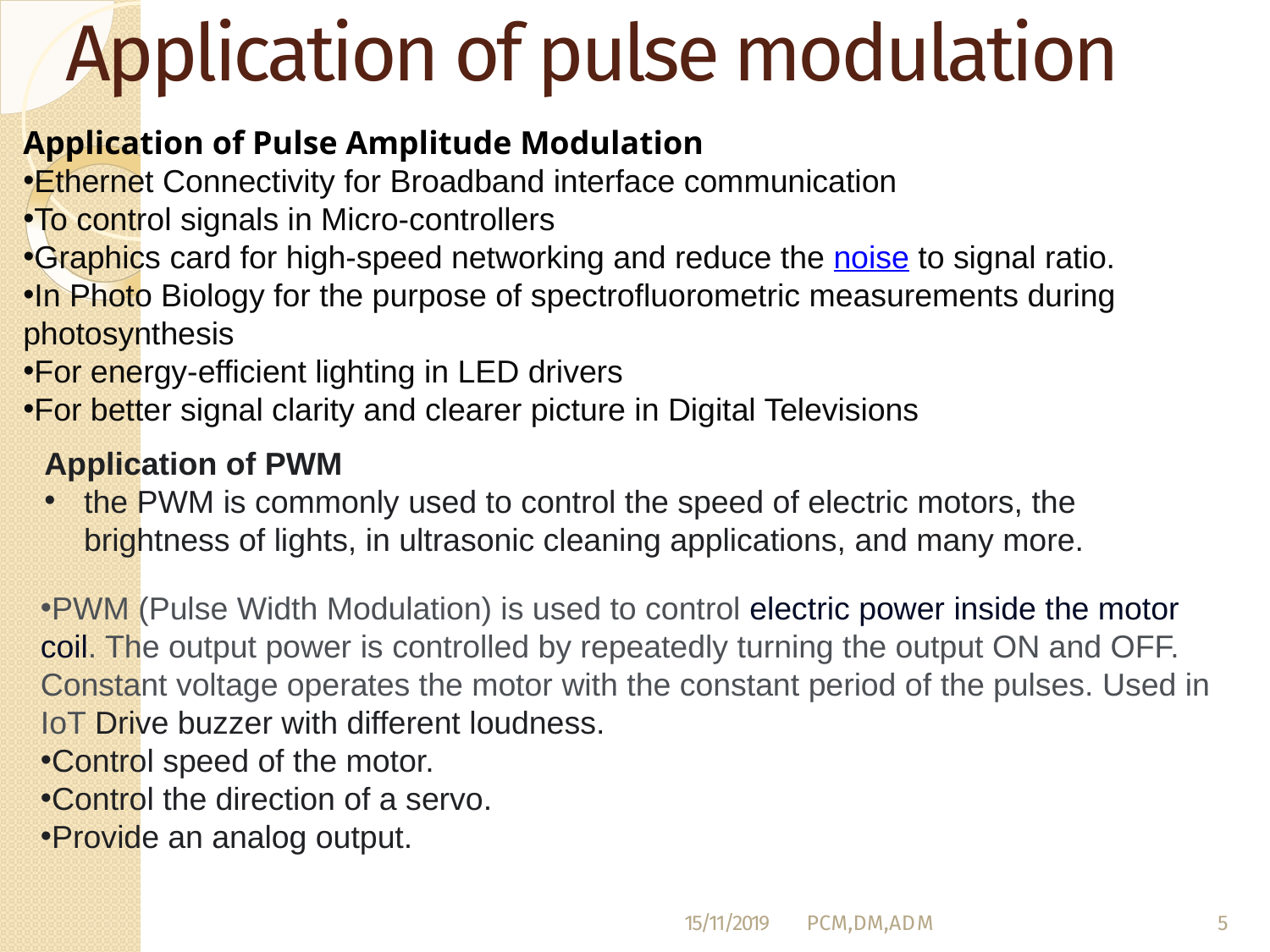

# Application of pulse modulation
Application of Pulse Amplitude Modulation
Ethernet Connectivity for Broadband interface communication
To control signals in Micro-controllers
Graphics card for high-speed networking and reduce the noise to signal ratio.
In Photo Biology for the purpose of spectrofluorometric measurements during photosynthesis
For energy-efficient lighting in LED drivers
For better signal clarity and clearer picture in Digital Televisions
Application of PWM
the PWM is commonly used to control the speed of electric motors, the brightness of lights, in ultrasonic cleaning applications, and many more.
PWM (Pulse Width Modulation) is used to control electric power inside the motor coil. The output power is controlled by repeatedly turning the output ON and OFF. Constant voltage operates the motor with the constant period of the pulses. Used in IoT Drive buzzer with different loudness.
Control speed of the motor.
Control the direction of a servo.
Provide an analog output.

15/11/2019
PCM,DM,ADM
5